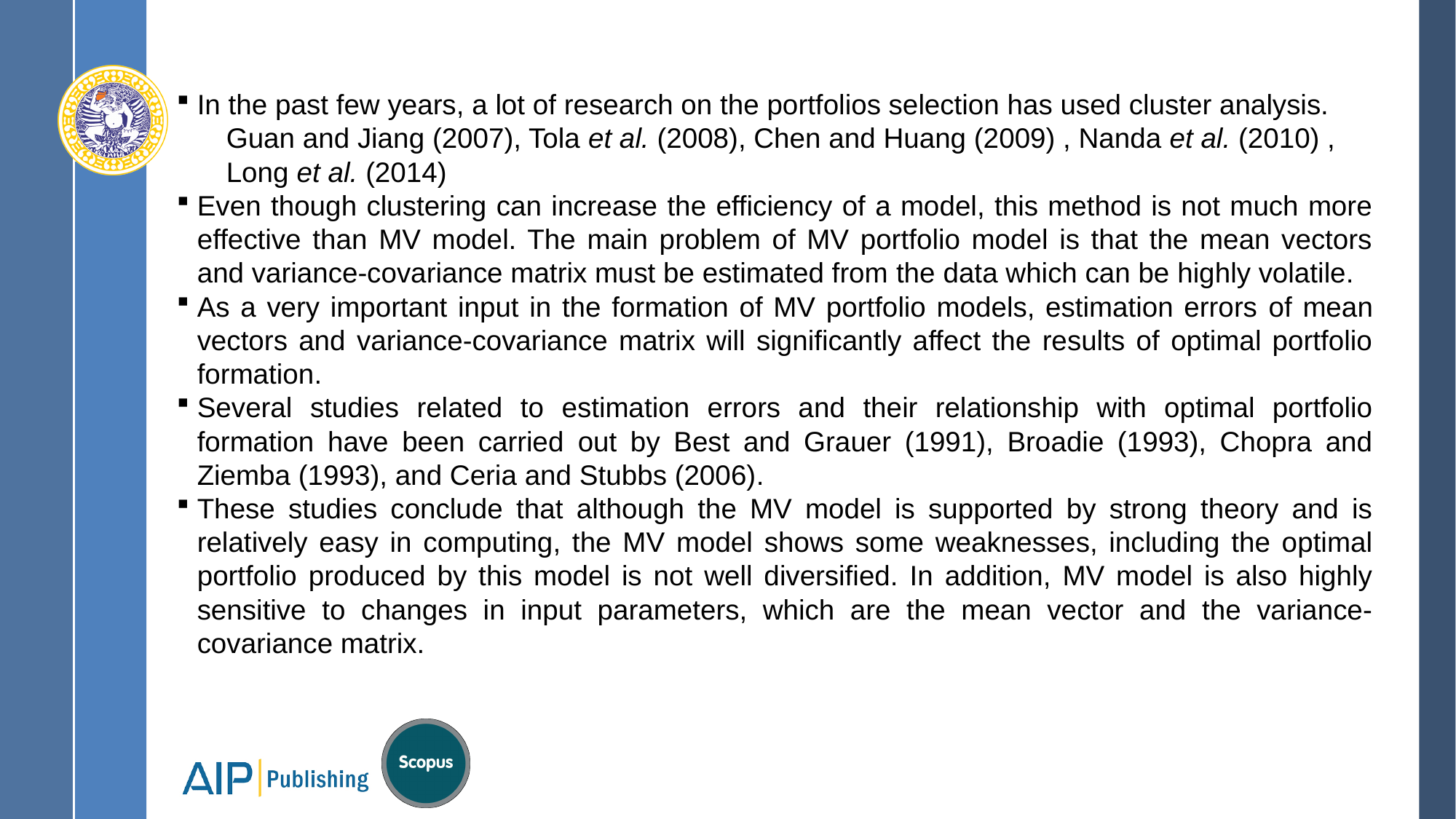

In the past few years, a lot of research on the portfolios selection has used cluster analysis.
Guan and Jiang (2007), Tola et al. (2008), Chen and Huang (2009) , Nanda et al. (2010) , Long et al. (2014)
Even though clustering can increase the efficiency of a model, this method is not much more effective than MV model. The main problem of MV portfolio model is that the mean vectors and variance-covariance matrix must be estimated from the data which can be highly volatile.
As a very important input in the formation of MV portfolio models, estimation errors of mean vectors and variance-covariance matrix will significantly affect the results of optimal portfolio formation.
Several studies related to estimation errors and their relationship with optimal portfolio formation have been carried out by Best and Grauer (1991), Broadie (1993), Chopra and Ziemba (1993), and Ceria and Stubbs (2006).
These studies conclude that although the MV model is supported by strong theory and is relatively easy in computing, the MV model shows some weaknesses, including the optimal portfolio produced by this model is not well diversified. In addition, MV model is also highly sensitive to changes in input parameters, which are the mean vector and the variance-covariance matrix.